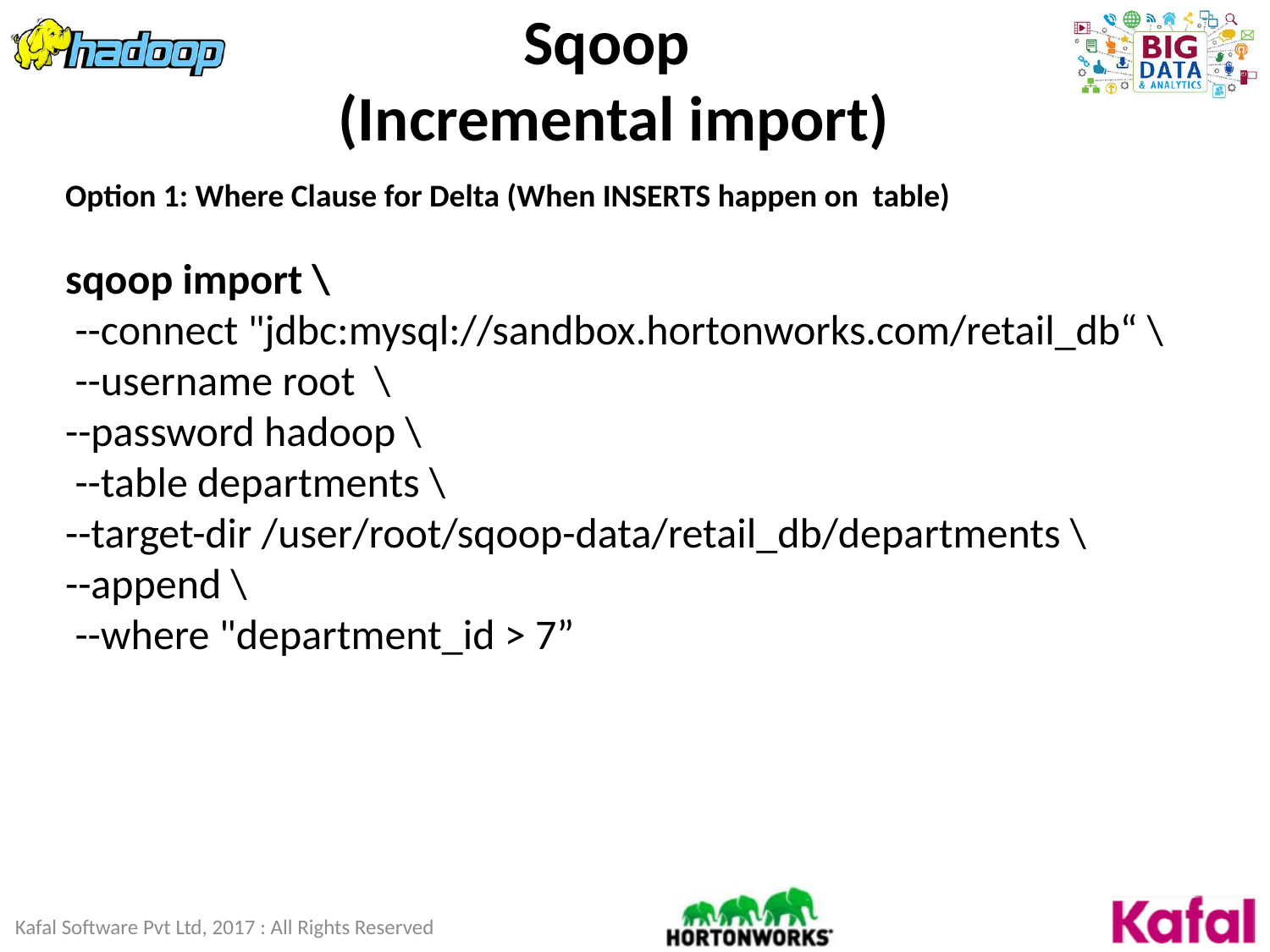

# Sqoop (Incremental import)
Option 1: Where Clause for Delta (When INSERTS happen on  table)

sqoop import \
 --connect "jdbc:mysql://sandbox.hortonworks.com/retail_db“ \
 --username root  \
--password hadoop \
 --table departments \
--target-dir /user/root/sqoop-data/retail_db/departments \
--append \
 --where "department_id > 7”

Kafal Software Pvt Ltd, 2017 : All Rights Reserved